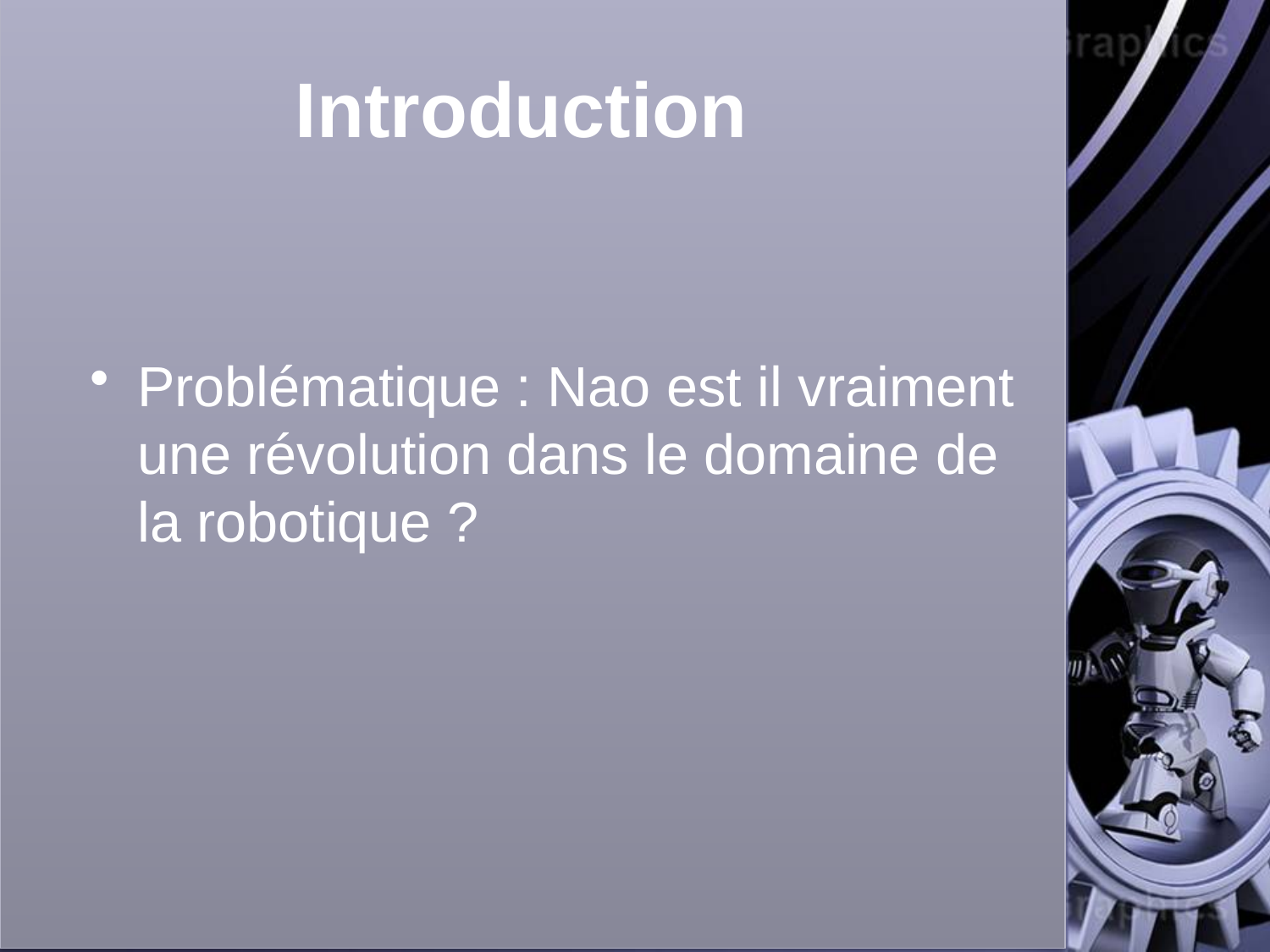

# Introduction

Problématique : Nao est il vraiment une révolution dans le domaine de la robotique ?